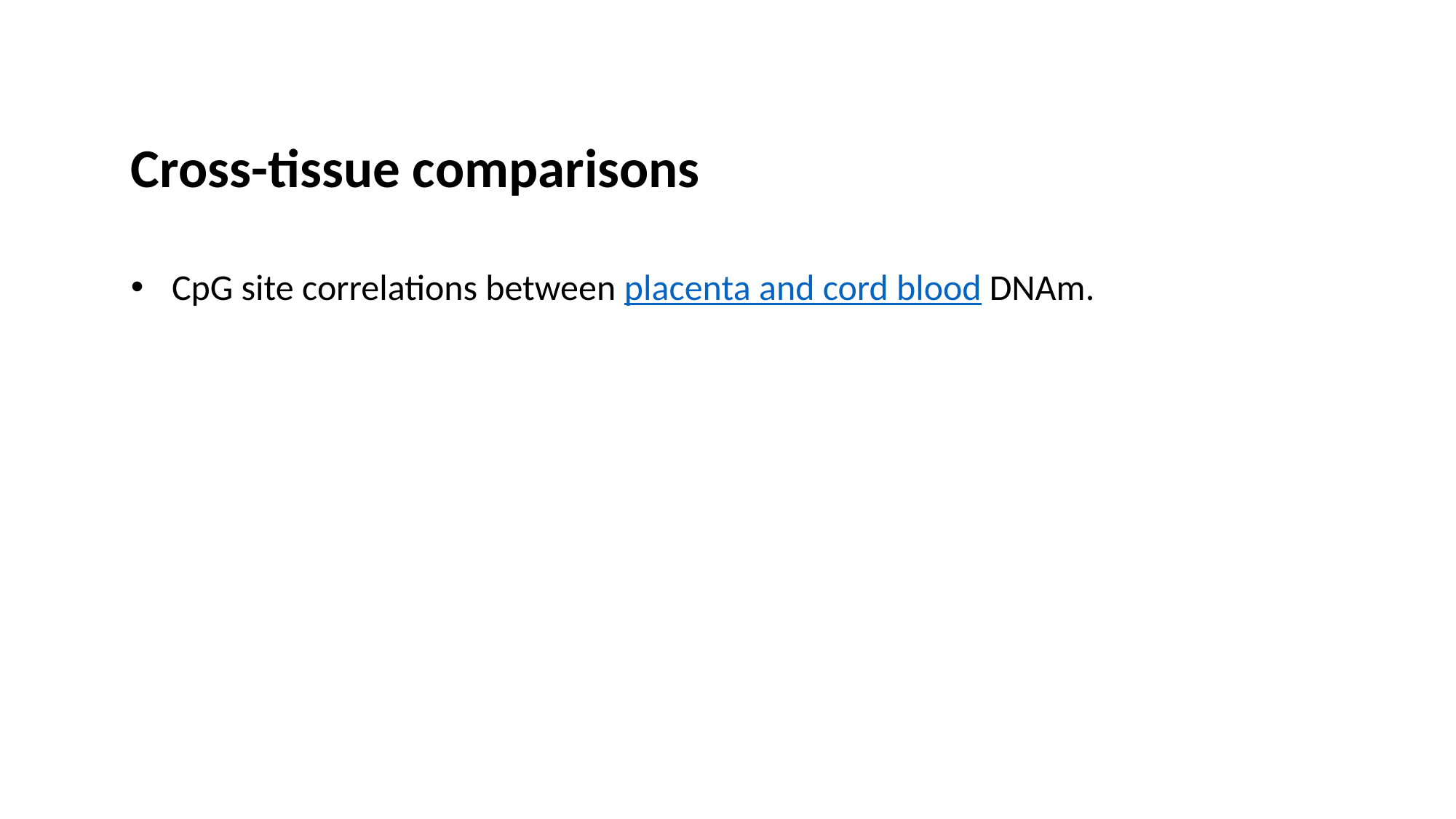

Cross-tissue comparisons
CpG site correlations between placenta and cord blood DNAm.